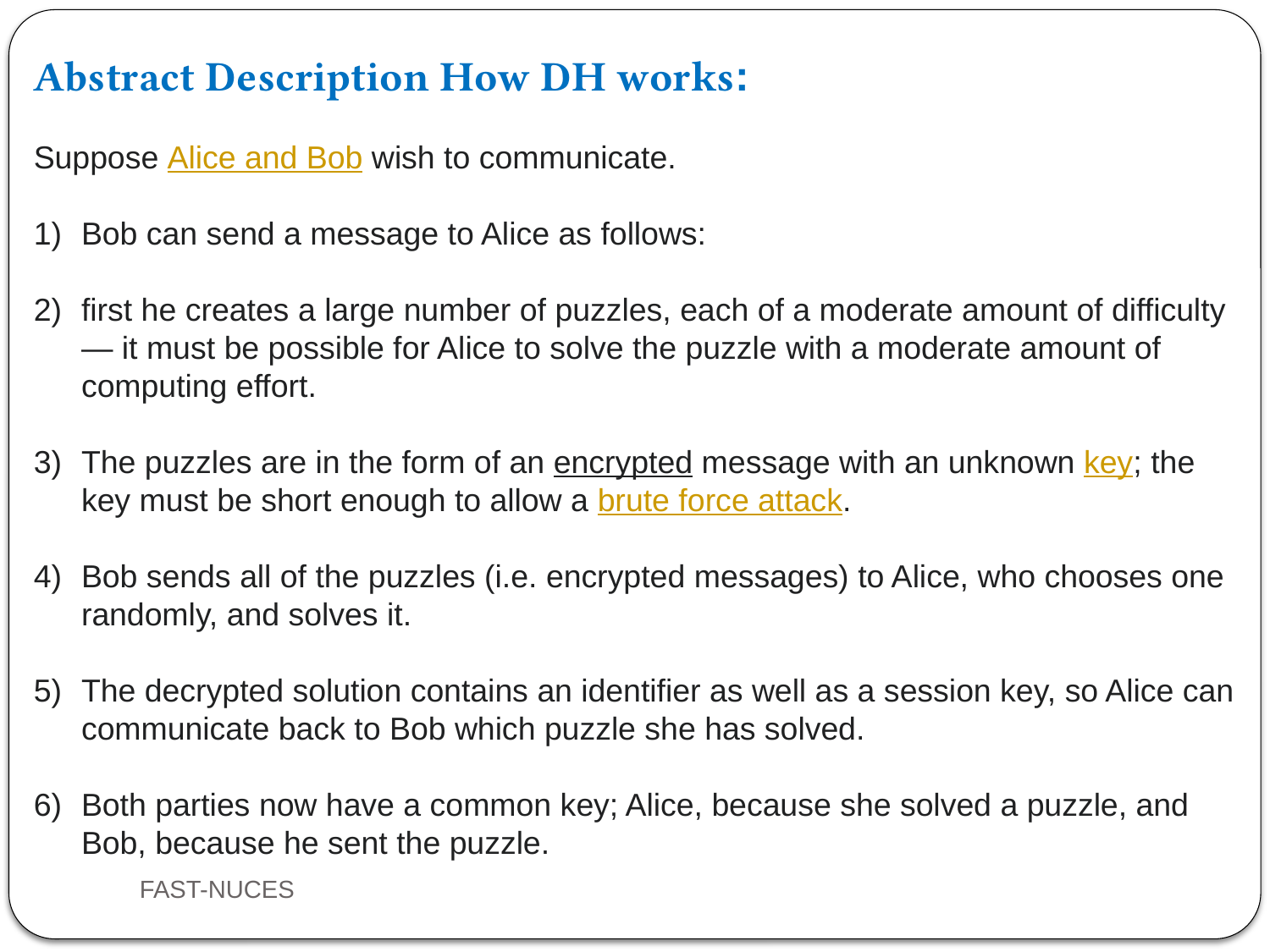

Abstract Description How DH works:

Suppose Alice and Bob wish to communicate.

Bob can send a message to Alice as follows:

first he creates a large number of puzzles, each of a moderate amount of difficulty — it must be possible for Alice to solve the puzzle with a moderate amount of computing effort.

The puzzles are in the form of an encrypted message with an unknown key; the key must be short enough to allow a brute force attack.

Bob sends all of the puzzles (i.e. encrypted messages) to Alice, who chooses one randomly, and solves it.

The decrypted solution contains an identifier as well as a session key, so Alice can communicate back to Bob which puzzle she has solved.

Both parties now have a common key; Alice, because she solved a puzzle, and Bob, because he sent the puzzle.
FAST-NUCES